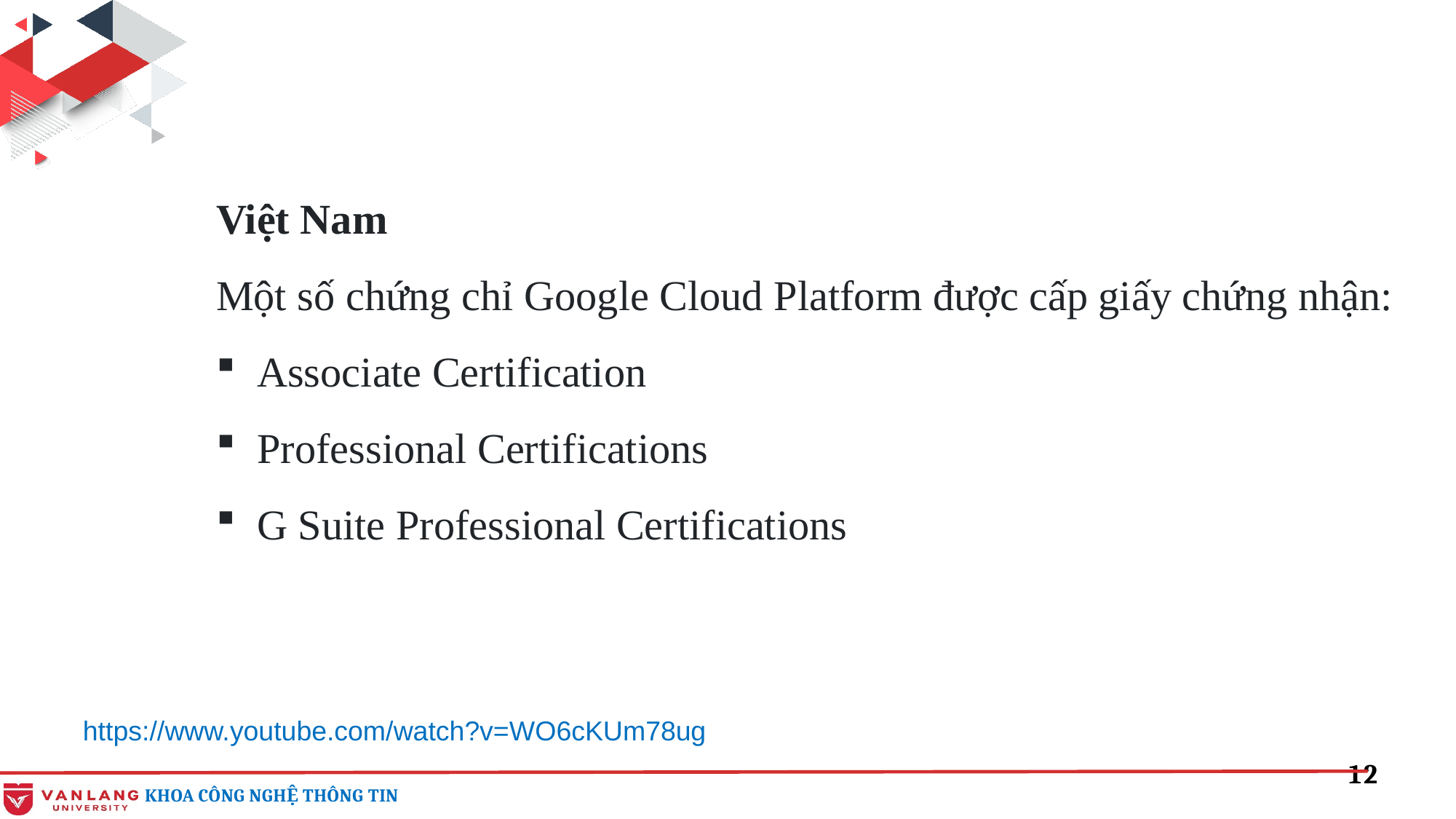

Việt Nam
Một số chứng chỉ Google Cloud Platform được cấp giấy chứng nhận:
Associate Certification
Professional Certifications
G Suite Professional Certifications

https://www.youtube.com/watch?v=WO6cKUm78ug